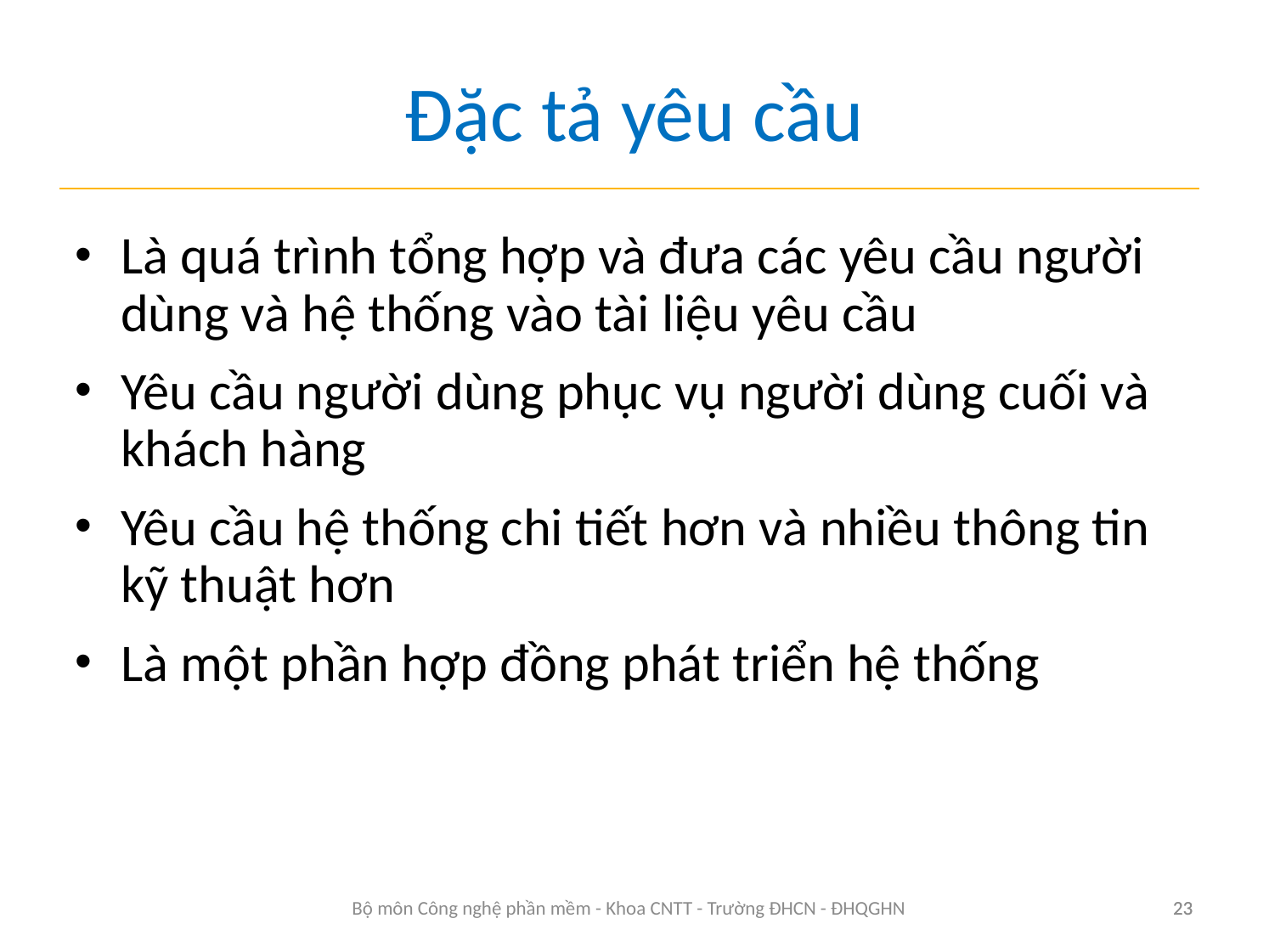

# Đặc tả yêu cầu
Là quá trình tổng hợp và đưa các yêu cầu người dùng và hệ thống vào tài liệu yêu cầu
Yêu cầu người dùng phục vụ người dùng cuối và khách hàng
Yêu cầu hệ thống chi tiết hơn và nhiều thông tin kỹ thuật hơn
Là một phần hợp đồng phát triển hệ thống
23
Bộ môn Công nghệ phần mềm - Khoa CNTT - Trường ĐHCN - ĐHQGHN
23